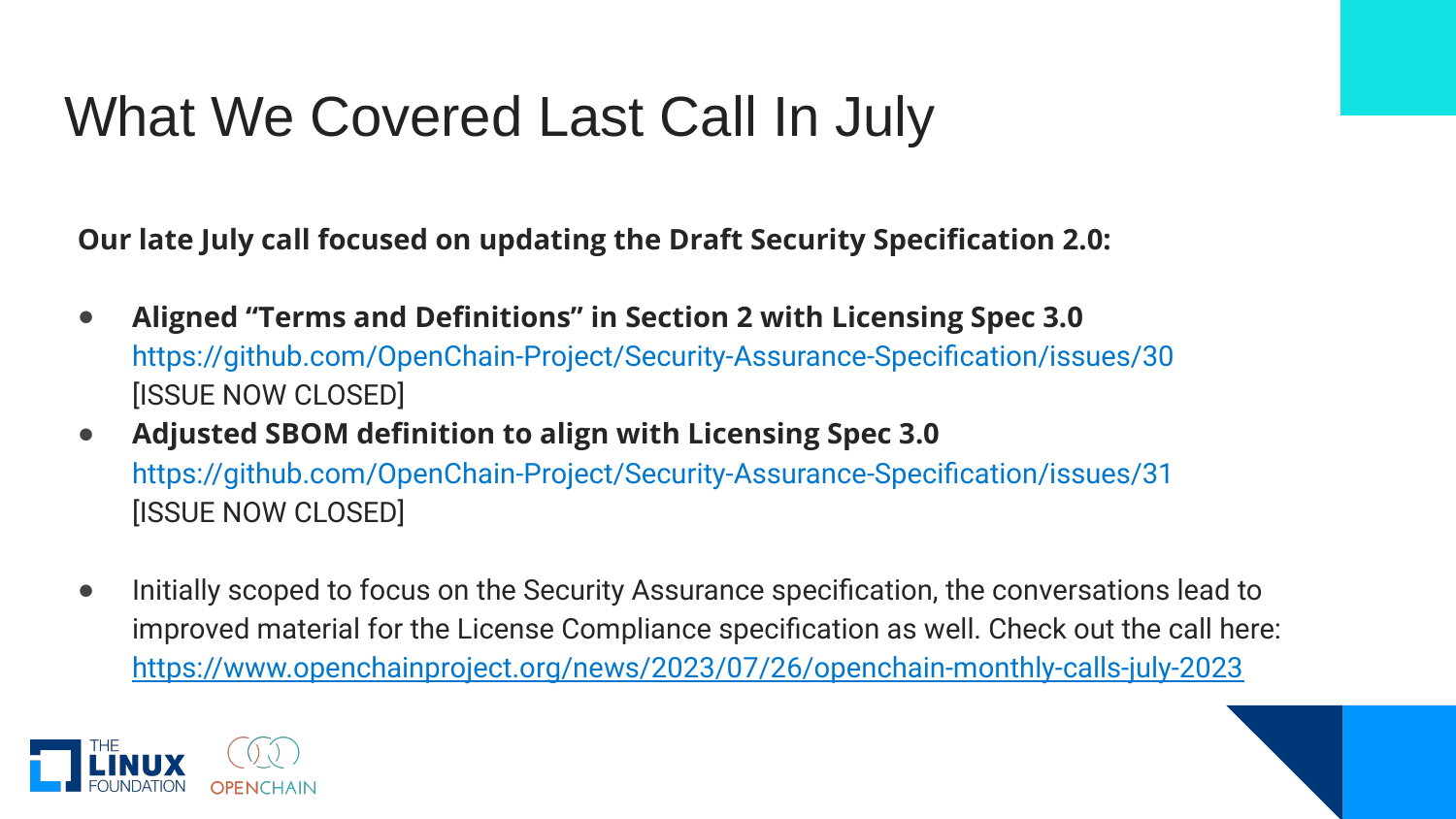

# What We Covered Last Call In July
Our late July call focused on updating the Draft Security Specification 2.0:

Aligned “Terms and Definitions” in Section 2 with Licensing Spec 3.0
https://github.com/OpenChain-Project/Security-Assurance-Specification/issues/30
[ISSUE NOW CLOSED]
Adjusted SBOM definition to align with Licensing Spec 3.0
https://github.com/OpenChain-Project/Security-Assurance-Specification/issues/31
[ISSUE NOW CLOSED]

Initially scoped to focus on the Security Assurance specification, the conversations lead to improved material for the License Compliance specification as well. Check out the call here:
https://www.openchainproject.org/news/2023/07/26/openchain-monthly-calls-july-2023 om/OpenChain-Project/License-Compliance-Specification/issues/35